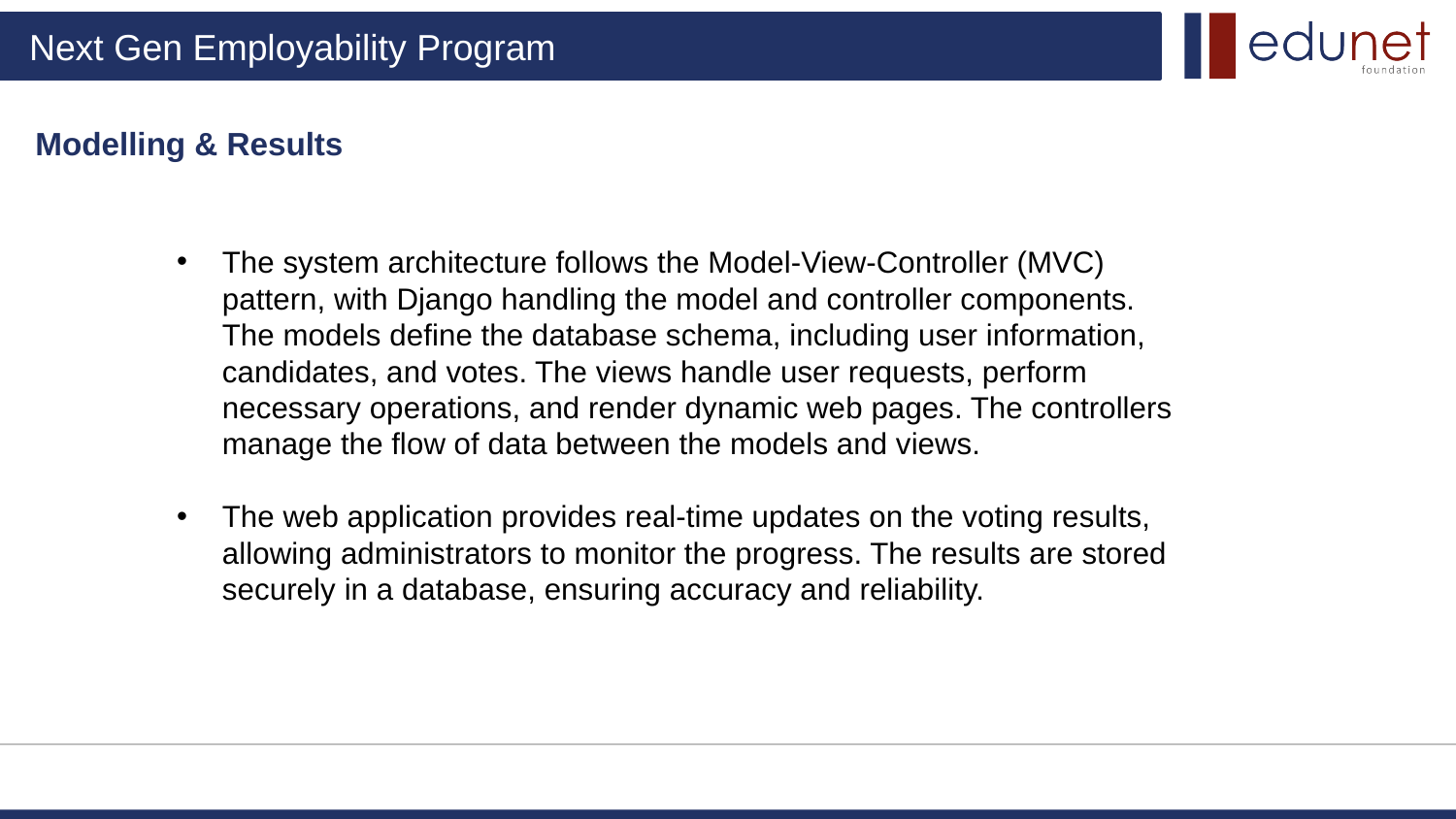

Modelling & Results

The system architecture follows the Model-View-Controller (MVC) pattern, with Django handling the model and controller components. The models define the database schema, including user information, candidates, and votes. The views handle user requests, perform necessary operations, and render dynamic web pages. The controllers manage the flow of data between the models and views.

The web application provides real-time updates on the voting results, allowing administrators to monitor the progress. The results are stored securely in a database, ensuring accuracy and reliability.